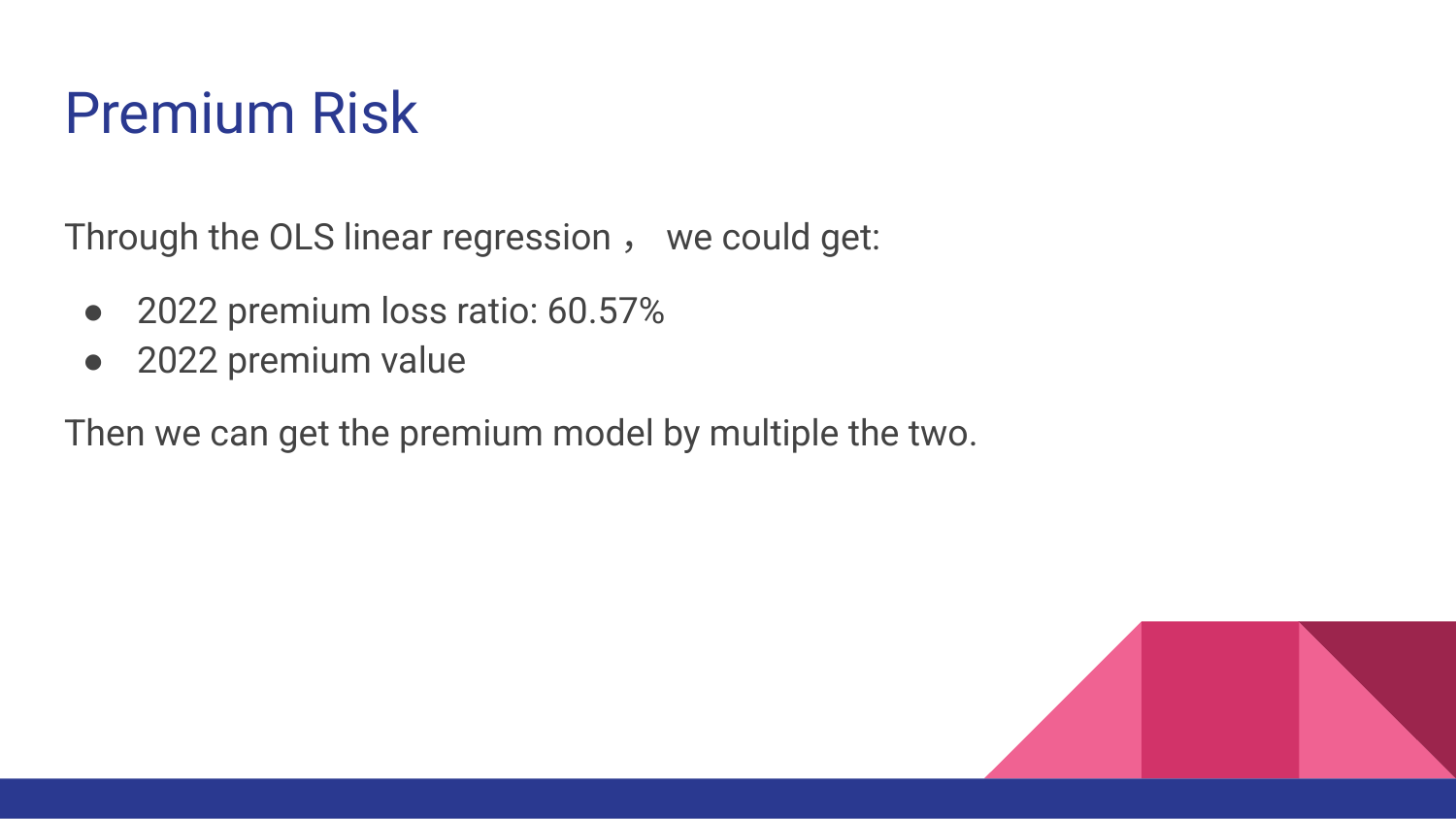

# Premium Risk
Through the OLS linear regression，we could get:
2022 premium loss ratio: 60.57%
2022 premium value
Then we can get the premium model by multiple the two.